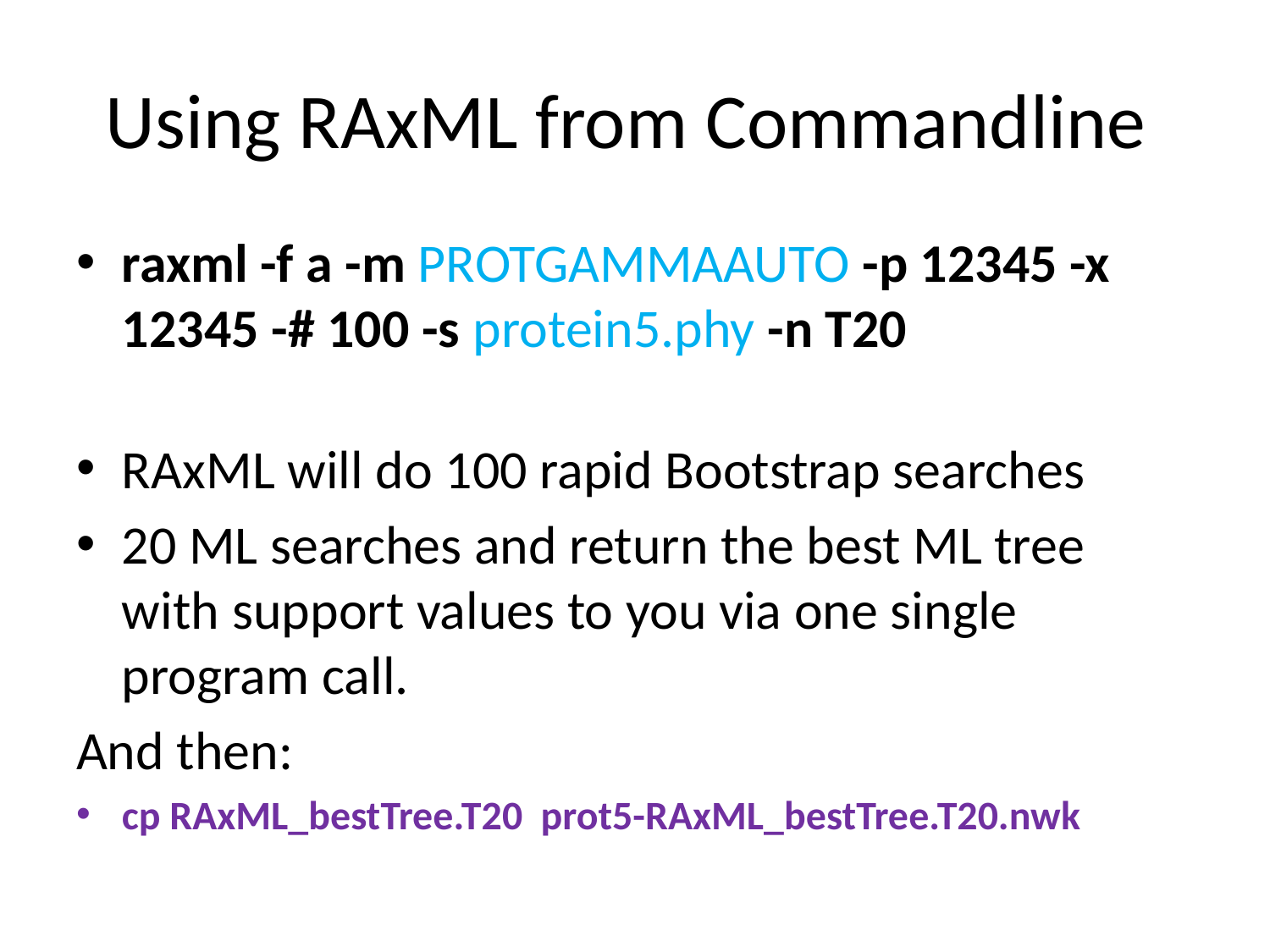

# Using RAxML from Commandline
raxml -f a -m PROTGAMMAAUTO -p 12345 -x 12345 -# 100 -s protein5.phy -n T20
RAxML will do 100 rapid Bootstrap searches
20 ML searches and return the best ML tree with support values to you via one single program call.
And then:
cp RAxML_bestTree.T20  prot5-RAxML_bestTree.T20.nwk